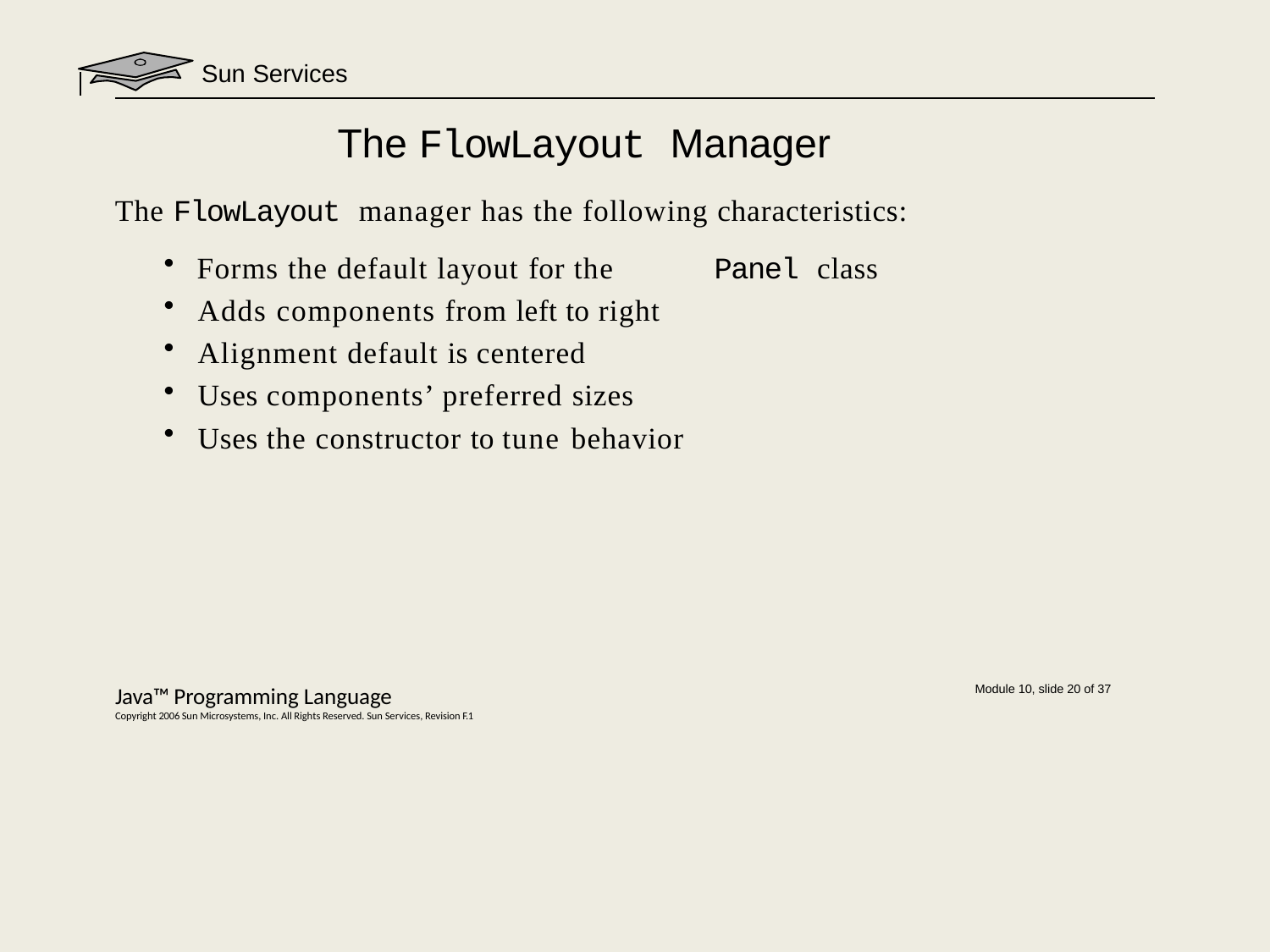

Sun Services

# The FlowLayout Manager
The FlowLayout manager has the following characteristics:
Forms the default layout for the	Panel class
Adds components from left to right
Alignment default is centered
Uses components’ preferred sizes
Uses the constructor to tune behavior
Java™ Programming Language
Copyright 2006 Sun Microsystems, Inc. All Rights Reserved. Sun Services, Revision F.1
Module 10, slide 20 of 37